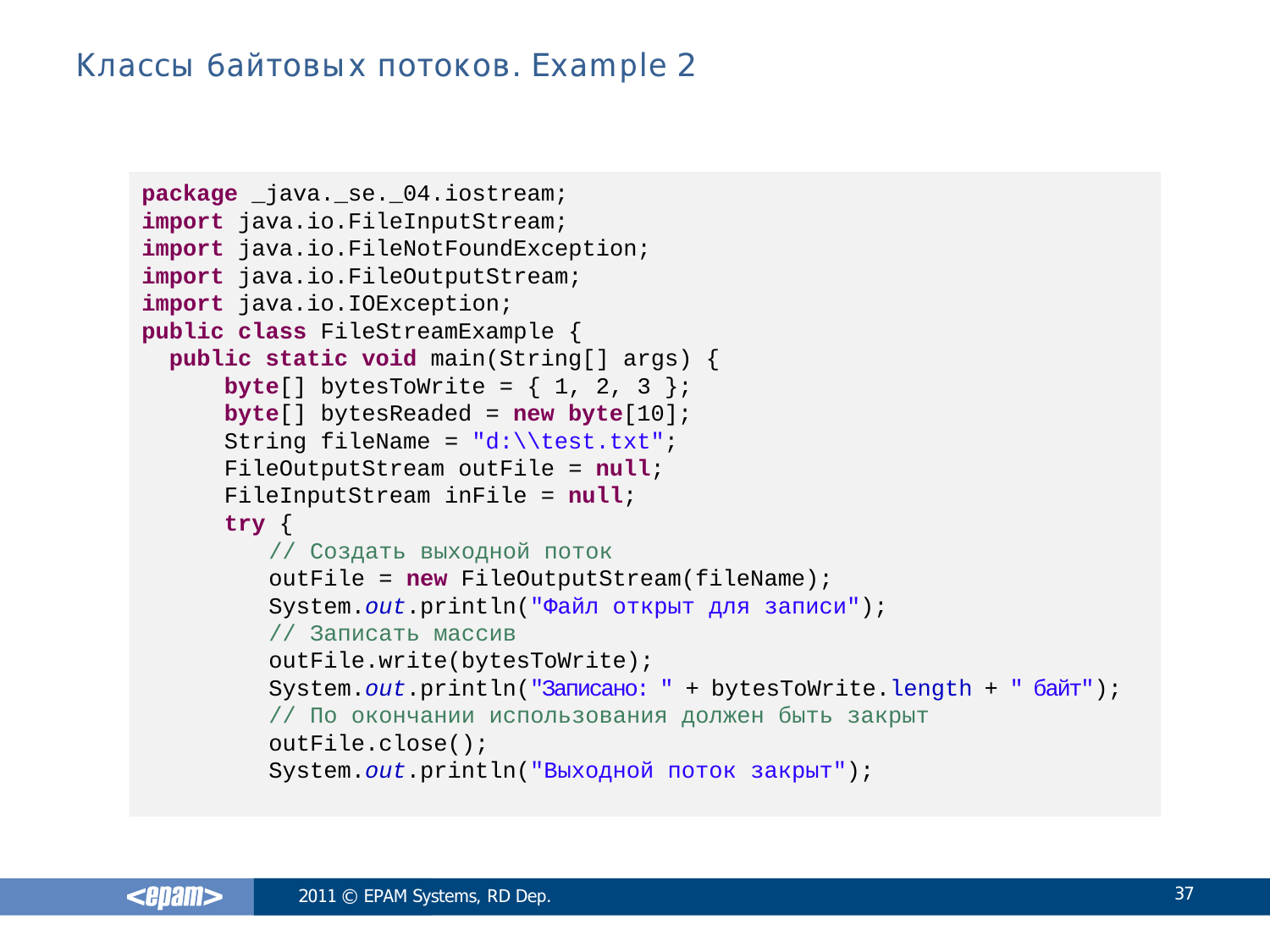

# Классы байтовых потоков. Example 2
package _java._se._04.iostream;
import java.io.FileInputStream;
import java.io.FileNotFoundException;
import java.io.FileOutputStream;
import java.io.IOException;
public class FileStreamExample {
  public static void main(String[] args) {
      byte[] bytesToWrite = { 1, 2, 3 };
      byte[] bytesReaded = new byte[10];
      String fileName = "d:\\test.txt";
      FileOutputStream outFile = null;
      FileInputStream inFile = null;
      try {
	// Создать выходной поток
	outFile = new FileOutputStream(fileName);
	System.out.println("Файл открыт для записи");
	// Записать массив
	outFile.write(bytesToWrite);
	System.out.println("Записано: " + bytesToWrite.length + " байт");
	// По окончании использования должен быть закрыт
	outFile.close();
	System.out.println("Выходной поток закрыт");

37
2011 © EPAM Systems, RD Dep.